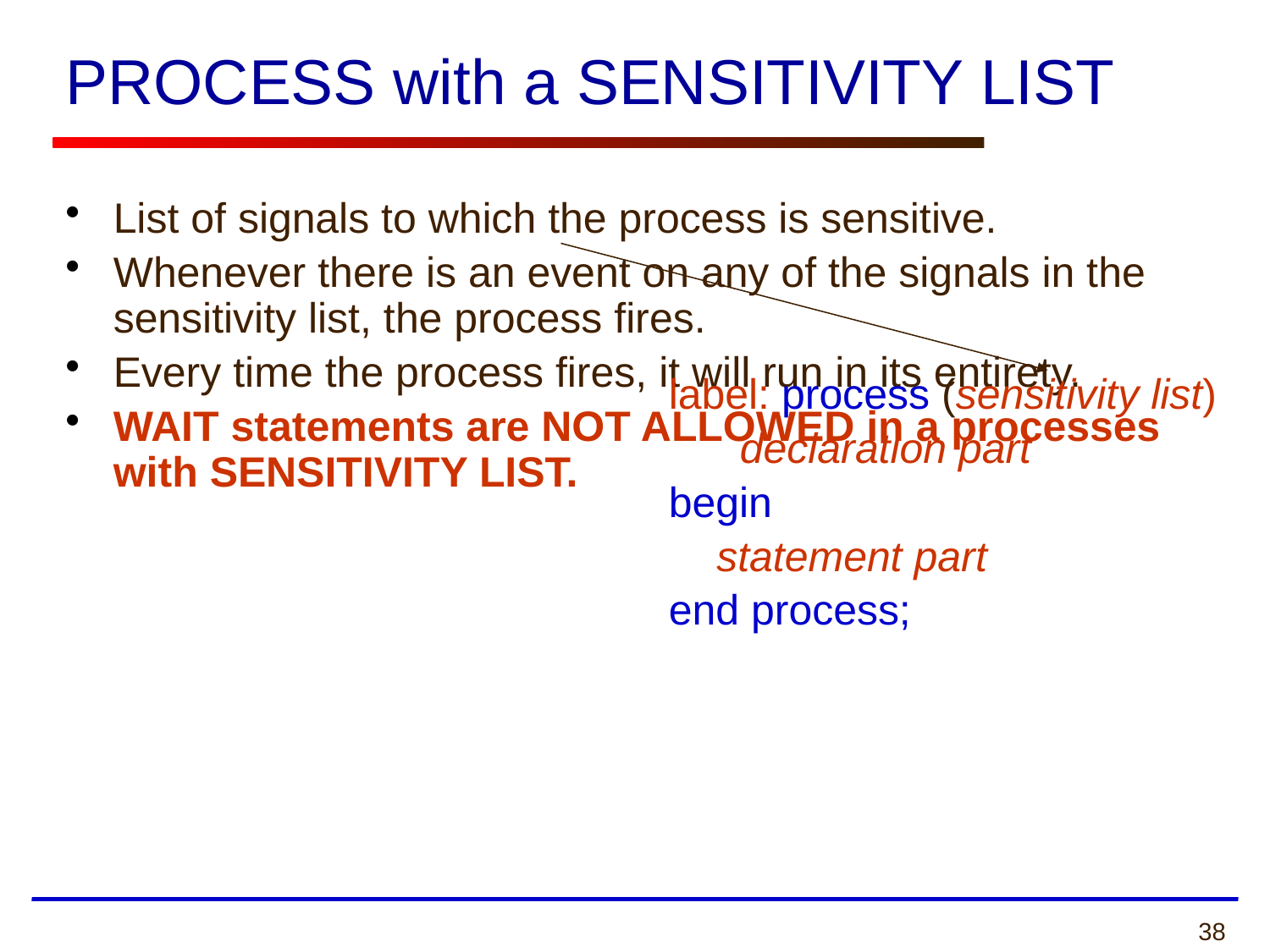

# PROCESS with a SENSITIVITY LIST
List of signals to which the process is sensitive.
Whenever there is an event on any of the signals in the sensitivity list, the process fires.
Every time the process fires, it will run in its entirety.
WAIT statements are NOT ALLOWED in a processes with SENSITIVITY LIST.

label: process (sensitivity list)
      declaration part
begin
	statement part
end process;